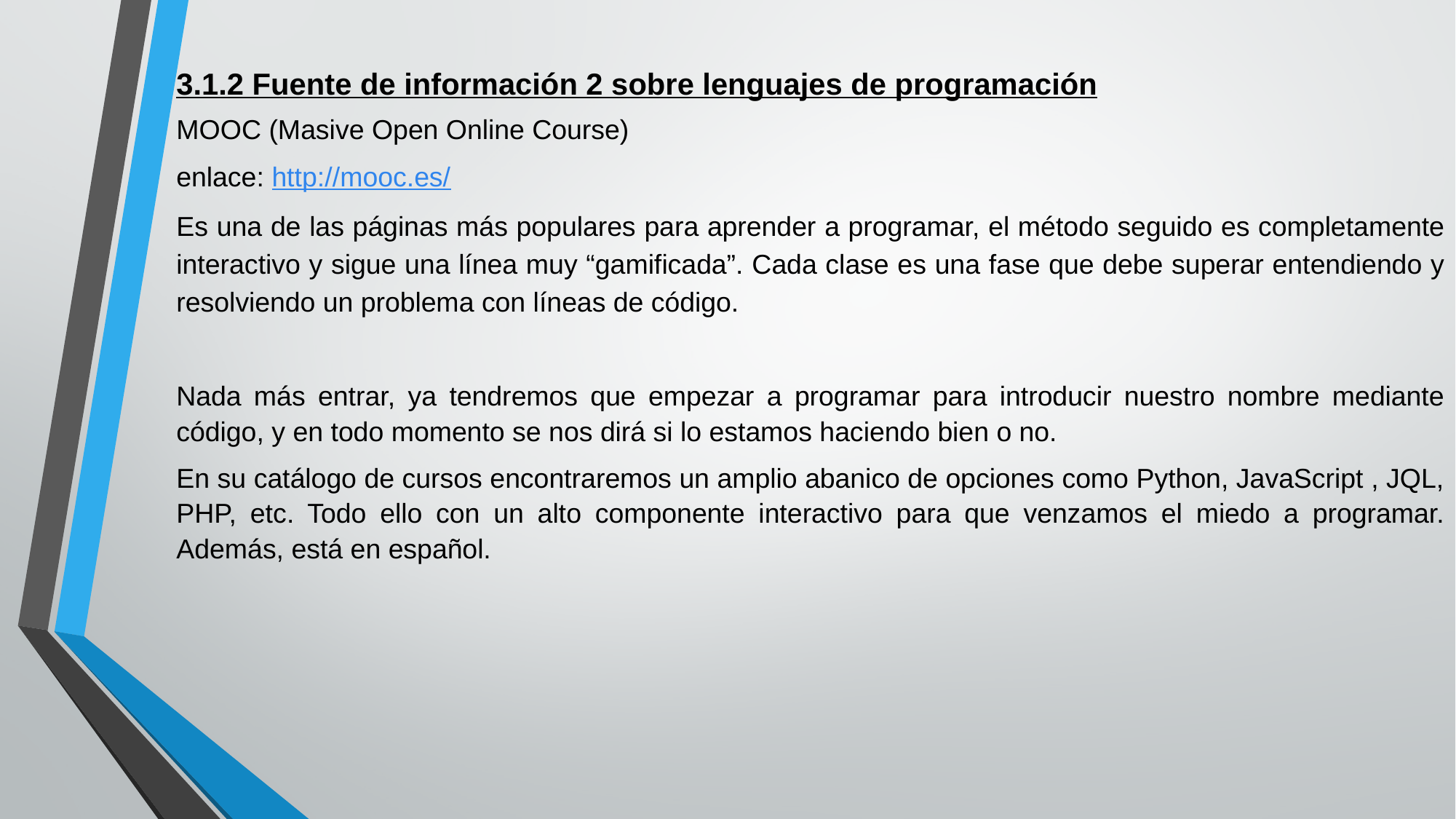

3.1.2 Fuente de información 2 sobre lenguajes de programación
MOOC (Masive Open Online Course)
enlace: http://mooc.es/
Es una de las páginas más populares para aprender a programar, el método seguido es completamente interactivo y sigue una línea muy “gamificada”. Cada clase es una fase que debe superar entendiendo y resolviendo un problema con líneas de código.

Nada más entrar, ya tendremos que empezar a programar para introducir nuestro nombre mediante código, y en todo momento se nos dirá si lo estamos haciendo bien o no.
En su catálogo de cursos encontraremos un amplio abanico de opciones como Python, JavaScript , JQL, PHP, etc. Todo ello con un alto componente interactivo para que venzamos el miedo a programar. Además, está en español.